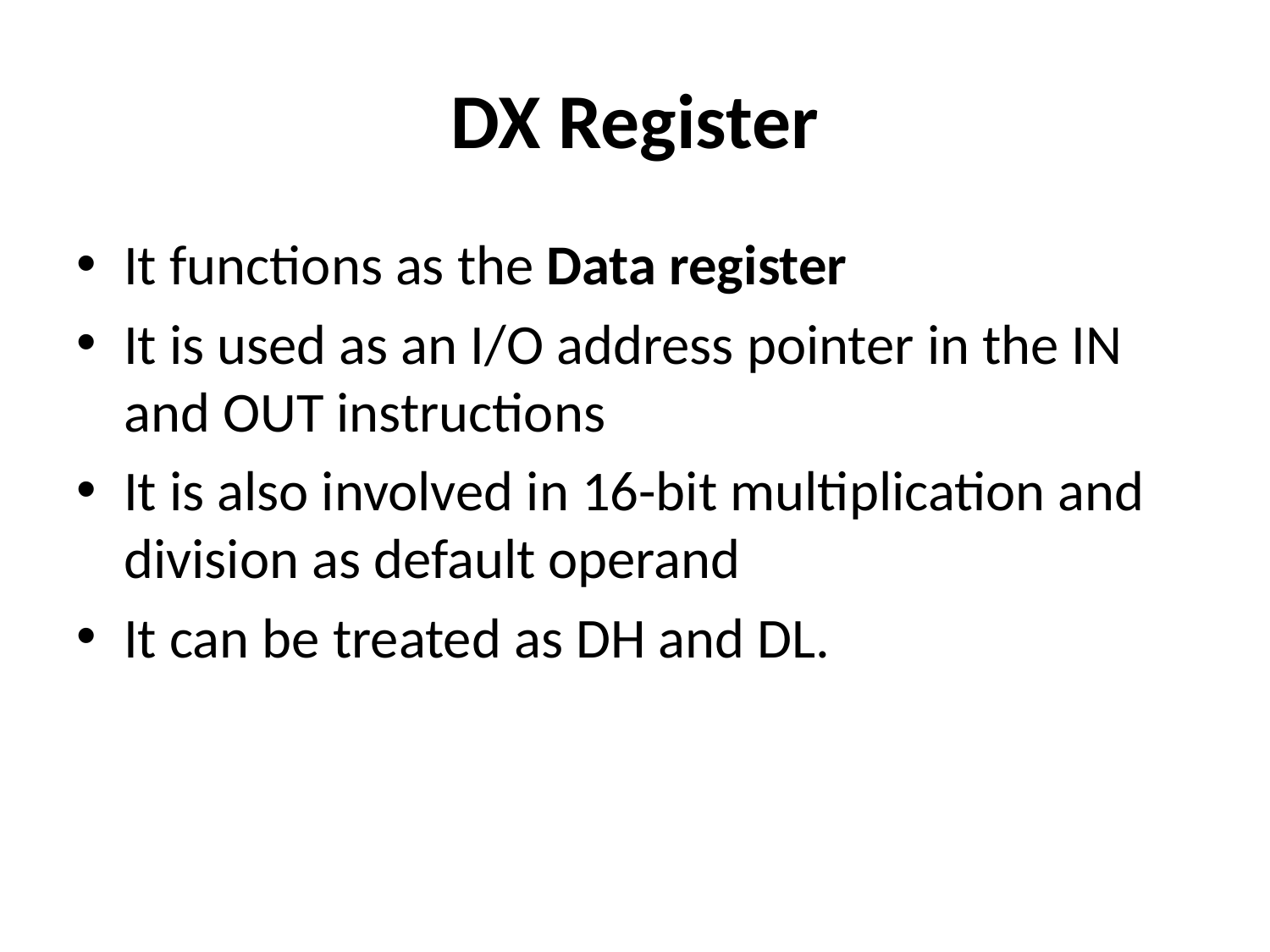

# DX Register
It functions as the Data register
It is used as an I/O address pointer in the IN and OUT instructions
It is also involved in 16-bit multiplication and division as default operand
It can be treated as DH and DL.